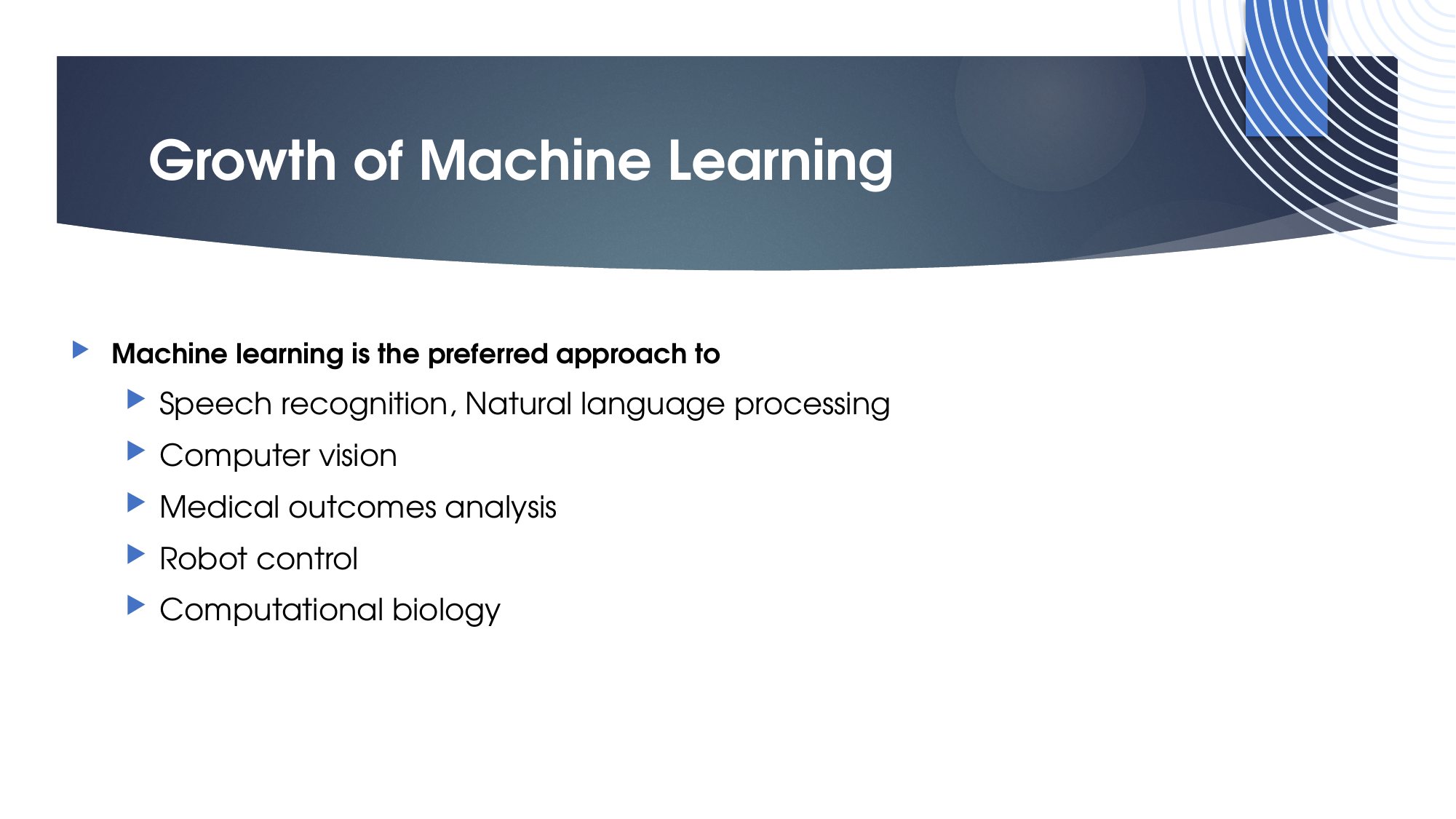

# Growth of Machine Learning
Machine learning is the preferred approach to
Speech recognition, Natural language processing
Computer vision
Medical outcomes analysis
Robot control
Computational biology